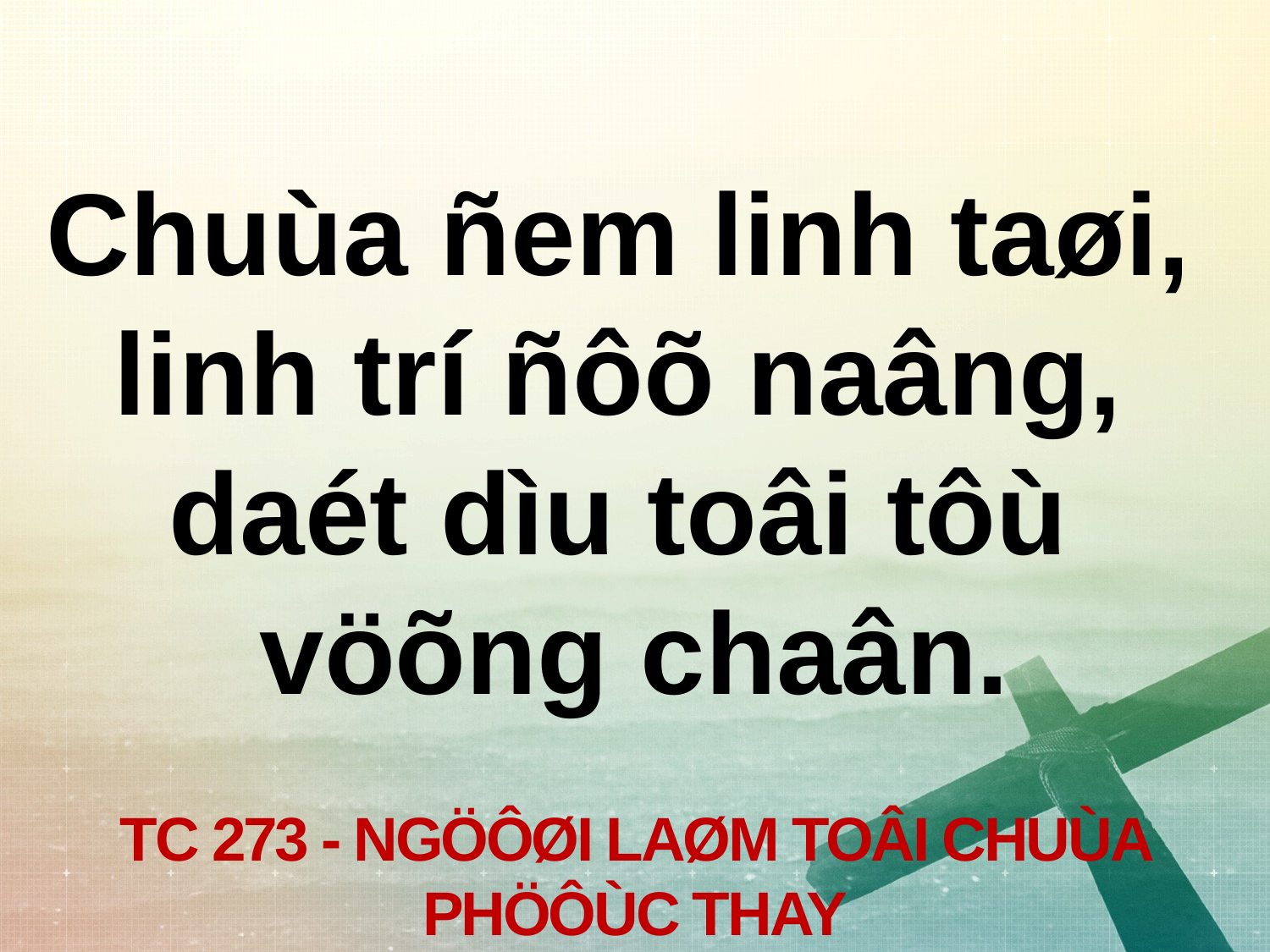

Chuùa ñem linh taøi,
linh trí ñôõ naâng,
daét dìu toâi tôù
vöõng chaân.
TC 273 - NGÖÔØI LAØM TOÂI CHUÙA PHÖÔÙC THAY